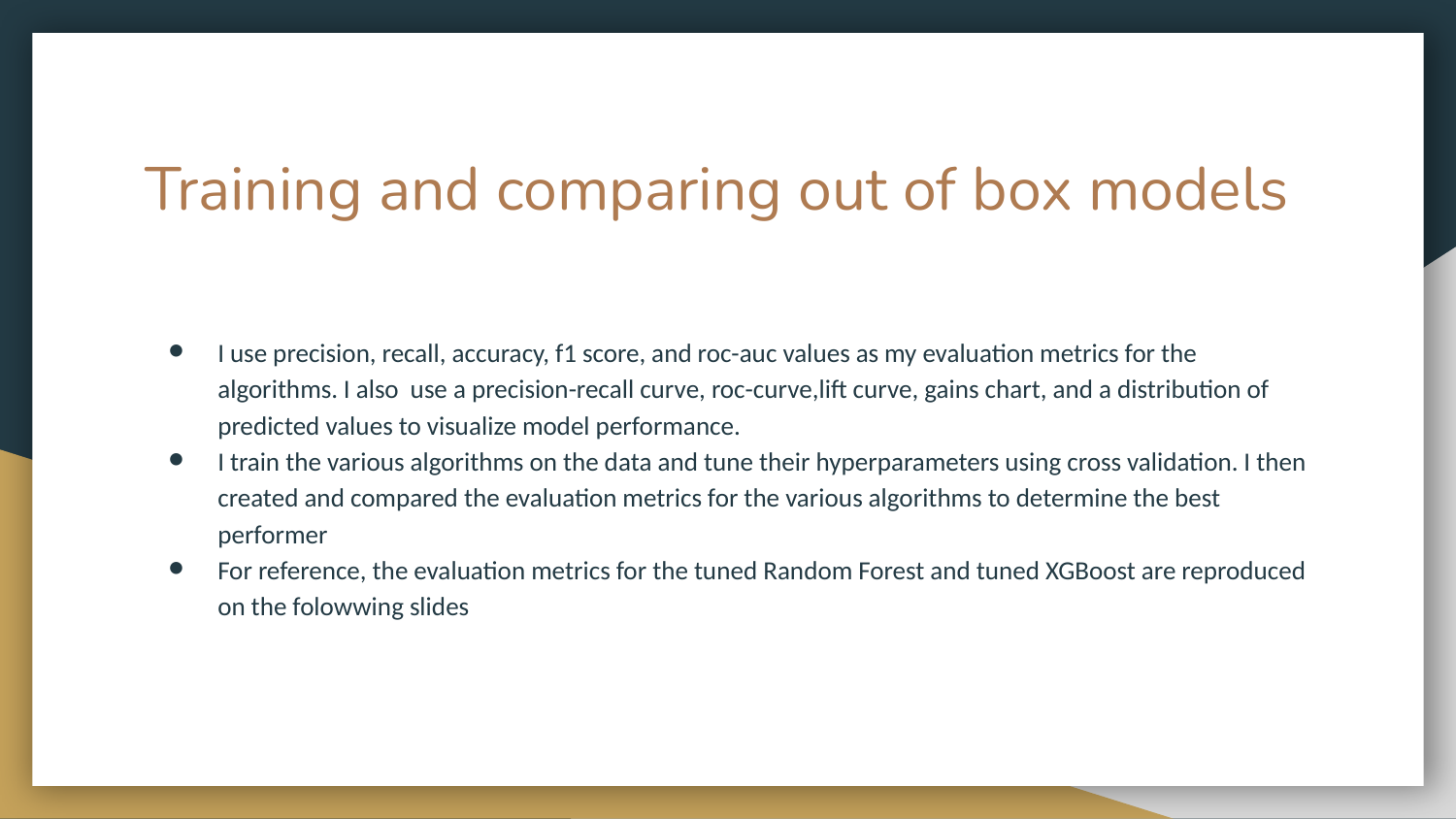

# Training and comparing out of box models
I use precision, recall, accuracy, f1 score, and roc-auc values as my evaluation metrics for the algorithms. I also  use a precision-recall curve, roc-curve,lift curve, gains chart, and a distribution of predicted values to visualize model performance.
I train the various algorithms on the data and tune their hyperparameters using cross validation. I then created and compared the evaluation metrics for the various algorithms to determine the best performer
For reference, the evaluation metrics for the tuned Random Forest and tuned XGBoost are reproduced on the folowwing slides